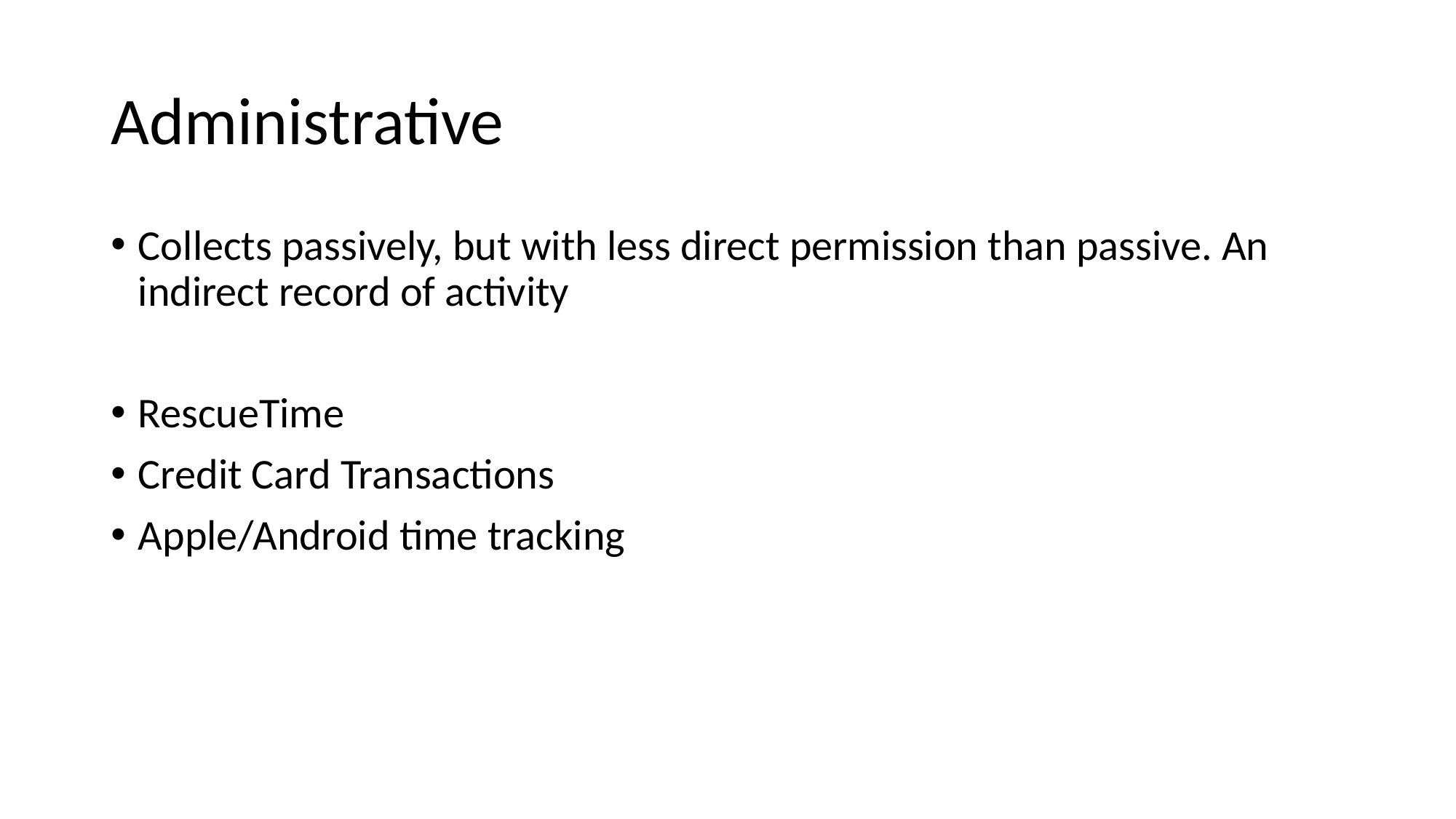

# Administrative
Collects passively, but with less direct permission than passive. An indirect record of activity

RescueTime
Credit Card Transactions
Apple/Android time tracking